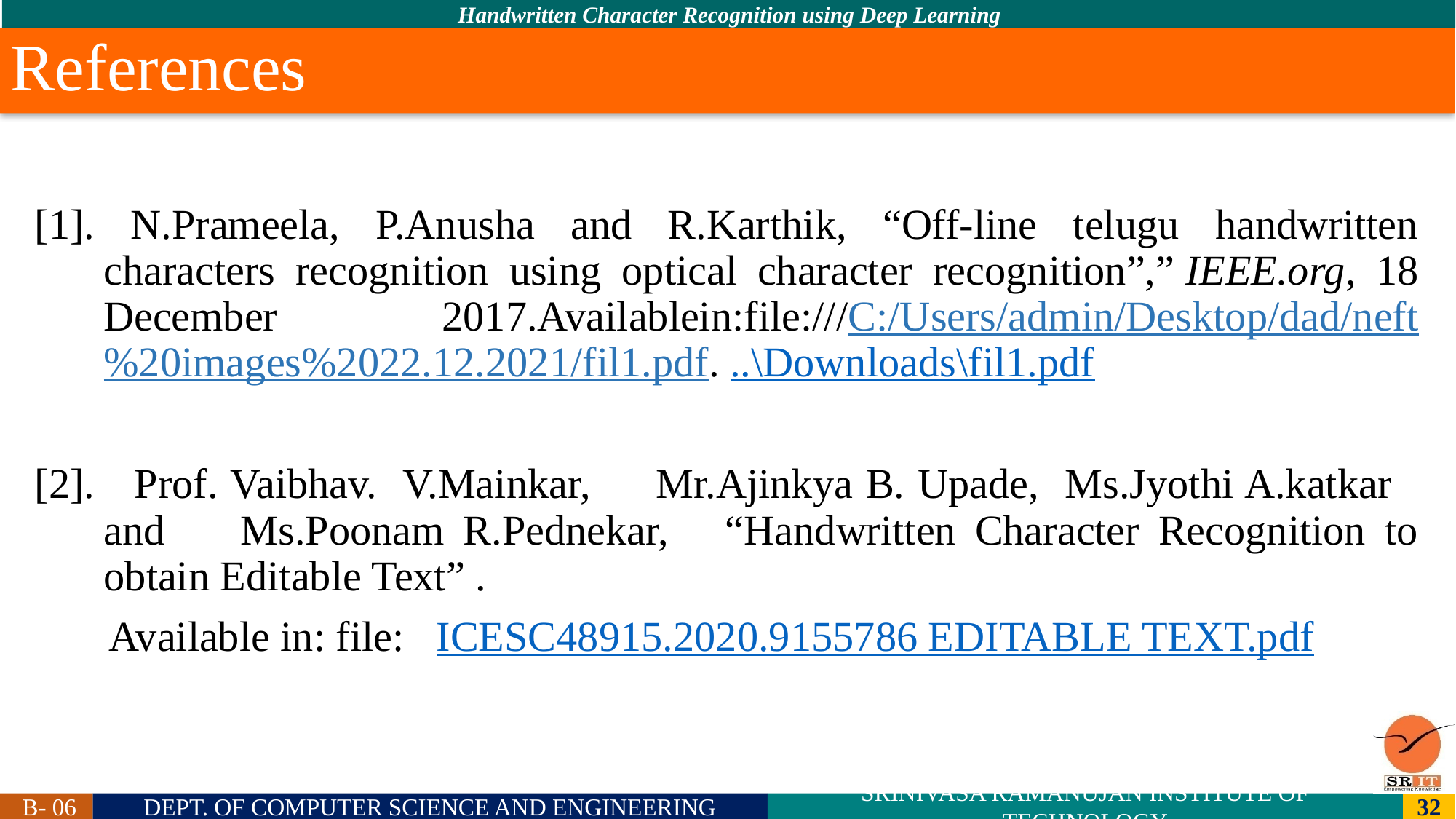

# References

[1]. N.Prameela, P.Anusha and R.Karthik, “Off-line telugu handwritten characters recognition using optical character recognition”,” IEEE.org, 18 December 2017.Availablein:file:///C:/Users/admin/Desktop/dad/neft%20images%2022.12.2021/fil1.pdf. ..\Downloads\fil1.pdf

[2].   Prof. Vaibhav.  V.Mainkar,     Mr.Ajinkya B. Upade,  Ms.Jyothi A.katkar   and    Ms.Poonam R.Pednekar,   “Handwritten Character Recognition to obtain Editable Text” .
       Available in: file:   ICESC48915.2020.9155786 EDITABLE TEXT.pdf